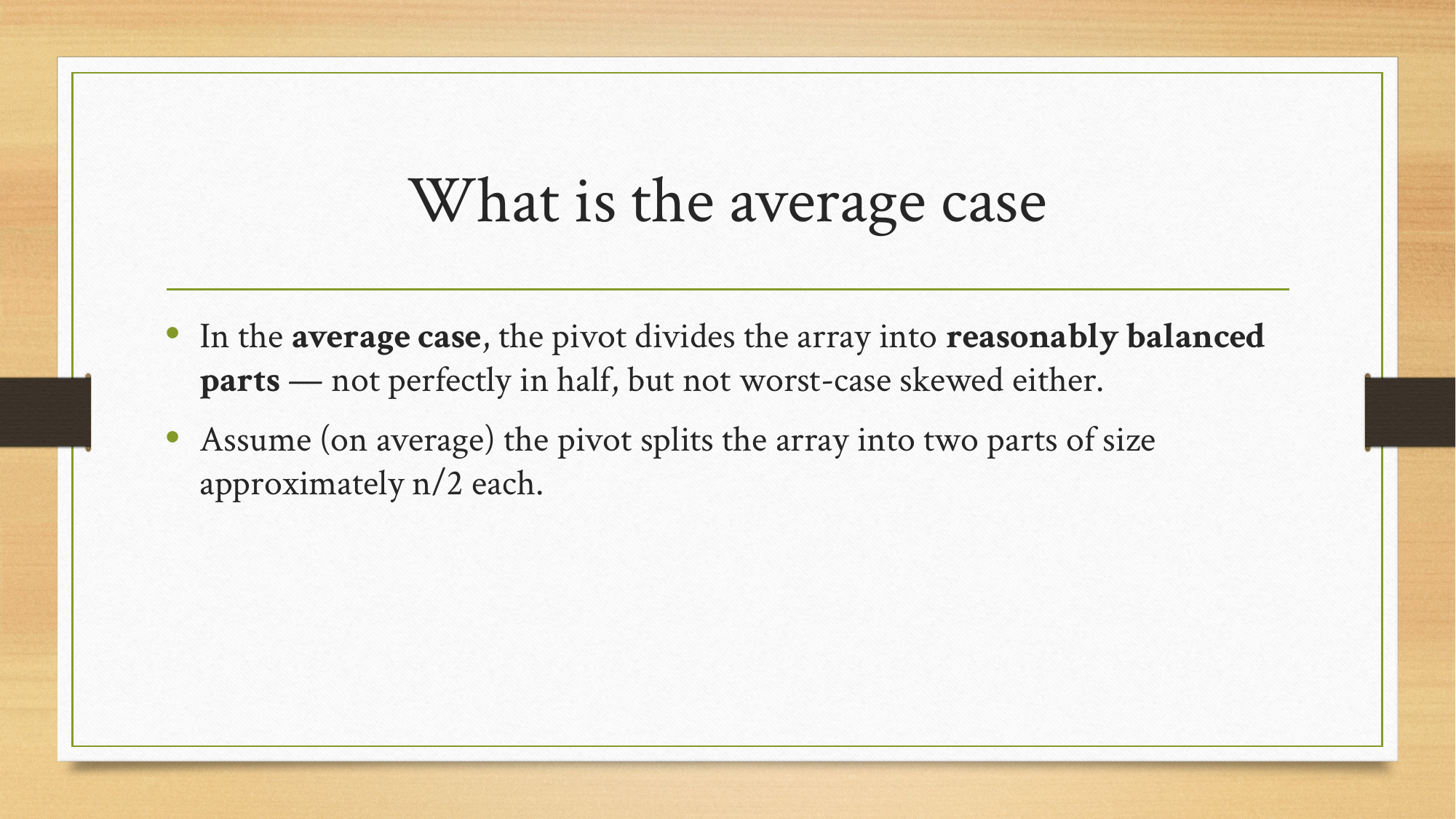

# What is the average case
In the average case, the pivot divides the array into reasonably balanced parts — not perfectly in half, but not worst-case skewed either.
Assume (on average) the pivot splits the array into two parts of size approximately n/2 each.